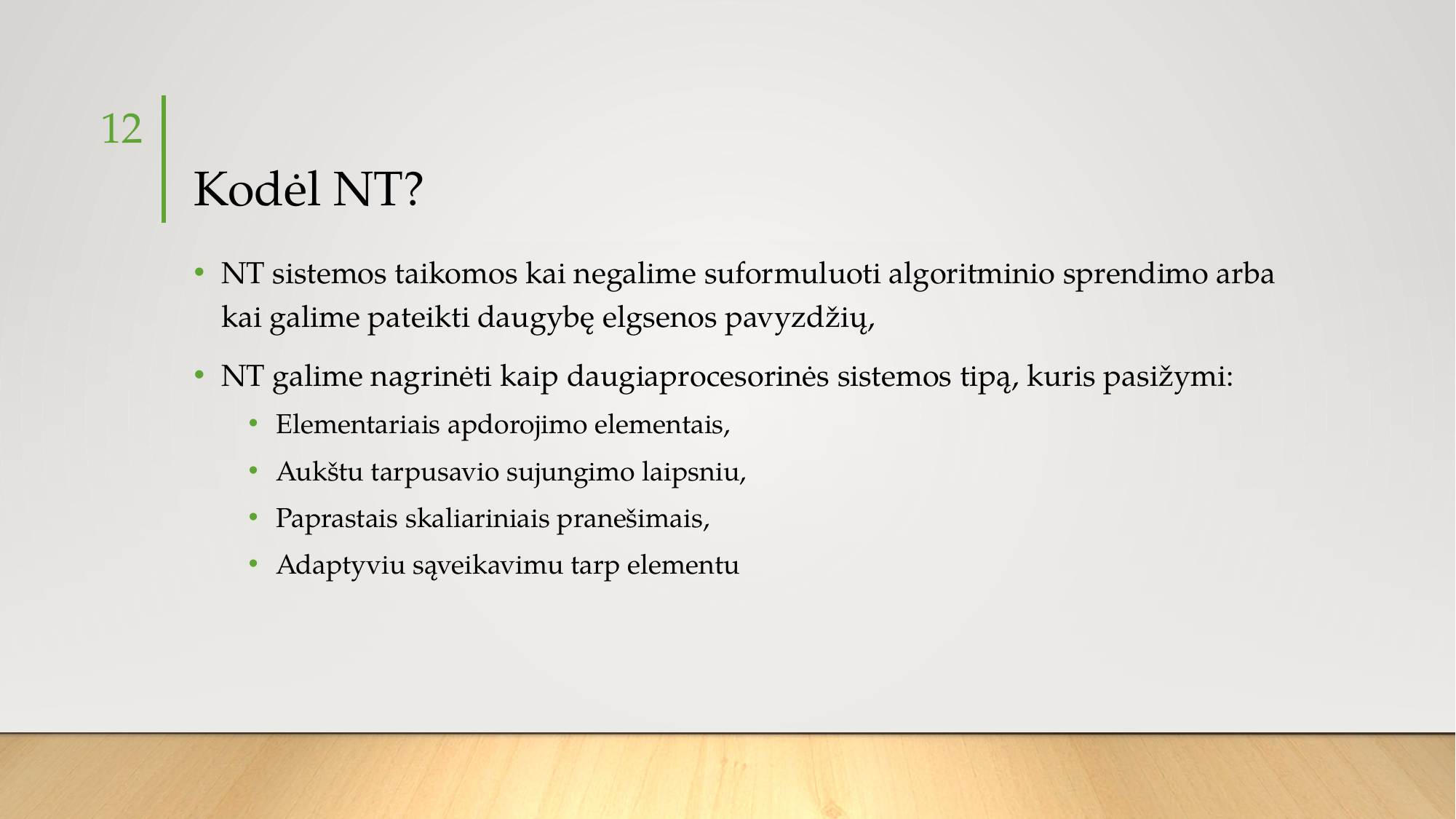

12
# Kodėl NT?
NT sistemos taikomos kai negalime suformuluoti algoritminio sprendimo arba kai galime pateikti daugybę elgsenos pavyzdžių,
NT galime nagrinėti kaip daugiaprocesorinės sistemos tipą, kuris pasižymi:
Elementariais apdorojimo elementais,
Aukštu tarpusavio sujungimo laipsniu,
Paprastais skaliariniais pranešimais,
Adaptyviu sąveikavimu tarp elementu